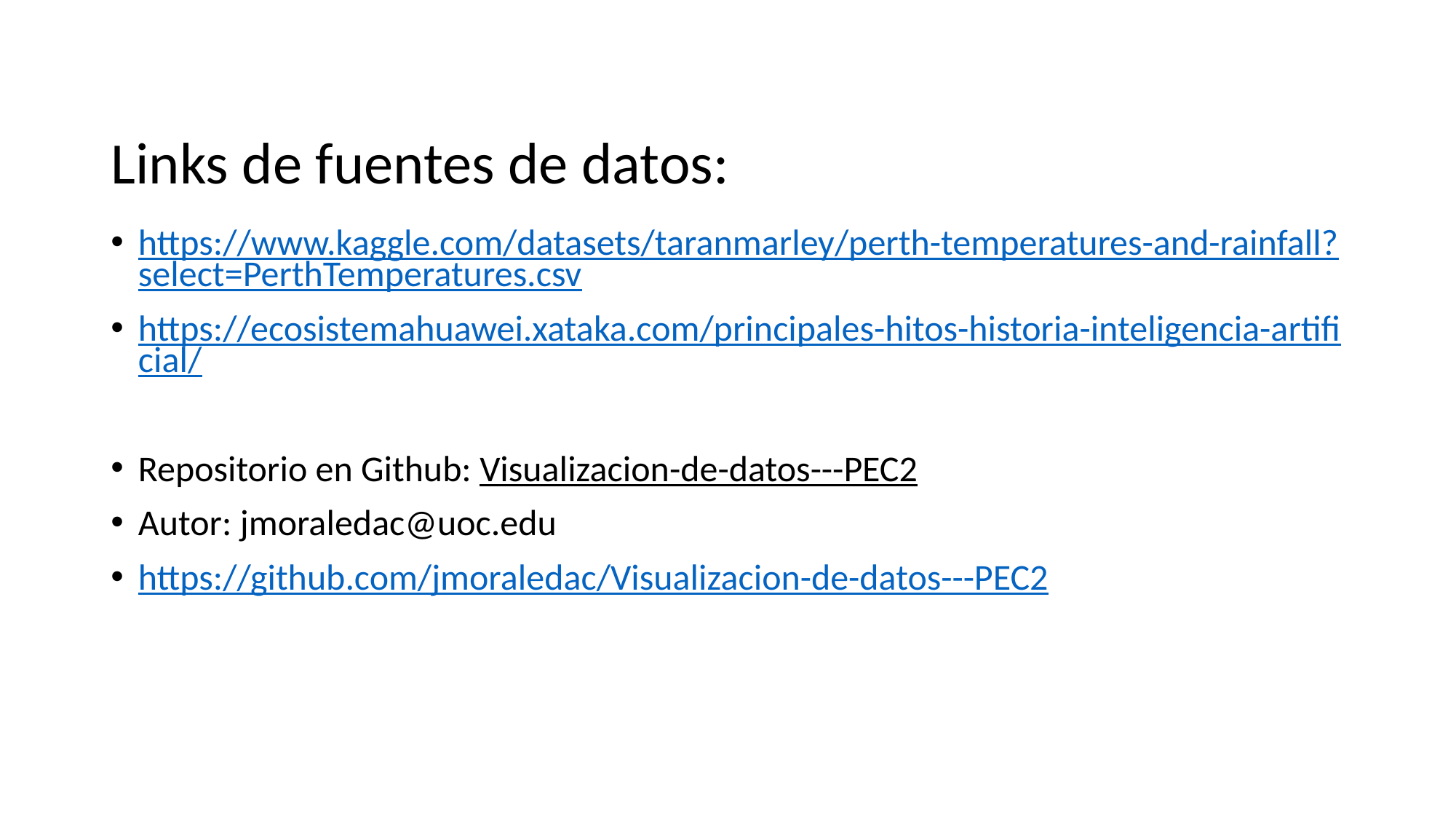

# Links de fuentes de datos:
https://www.kaggle.com/datasets/taranmarley/perth-temperatures-and-rainfall?select=PerthTemperatures.csv
https://ecosistemahuawei.xataka.com/principales-hitos-historia-inteligencia-artificial/

Repositorio en Github: Visualizacion-de-datos---PEC2
Autor: jmoraledac@uoc.edu
https://github.com/jmoraledac/Visualizacion-de-datos---PEC2